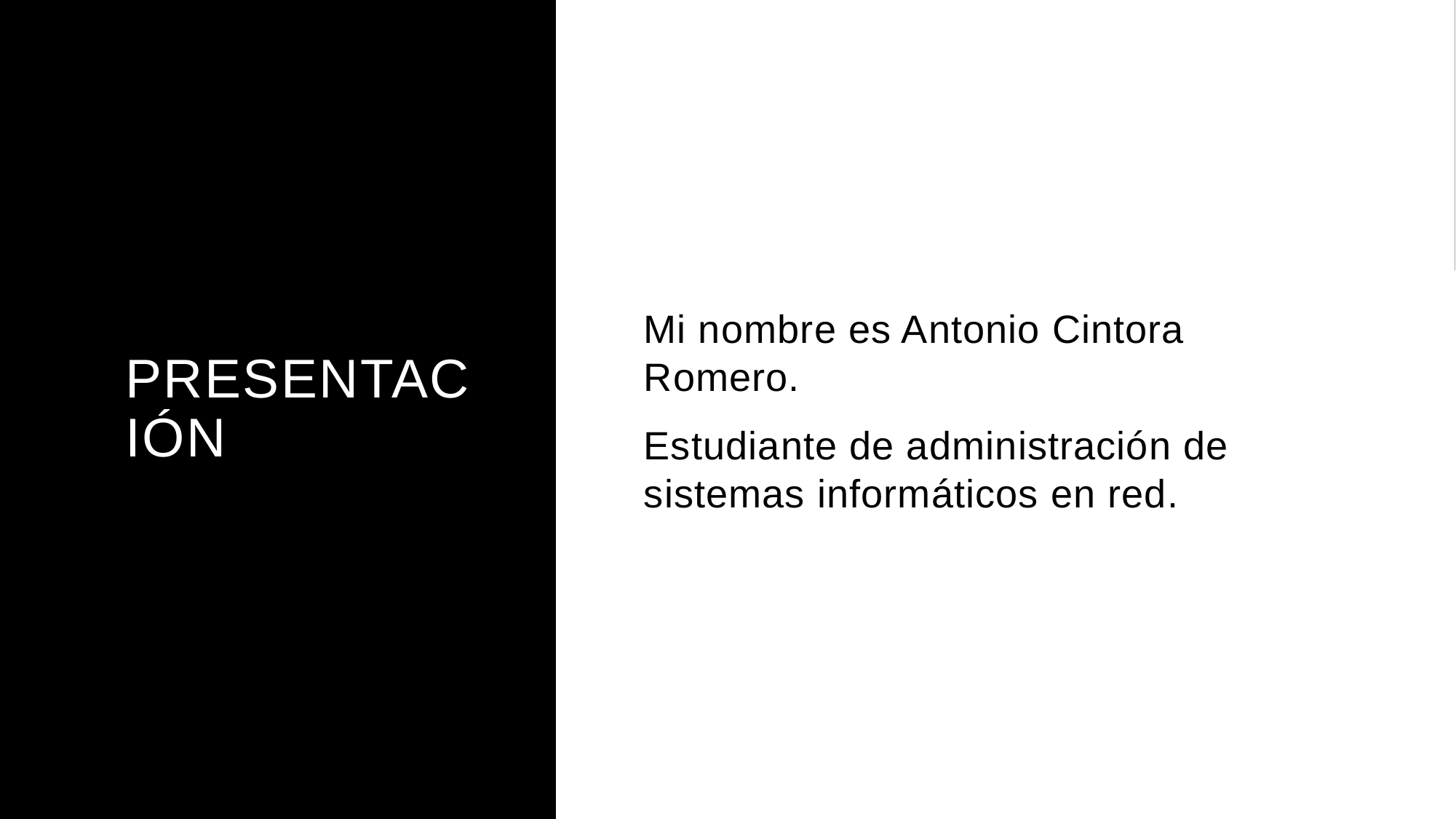

# Presentación
Mi nombre es Antonio Cintora Romero.
Estudiante de administración de sistemas informáticos en red.